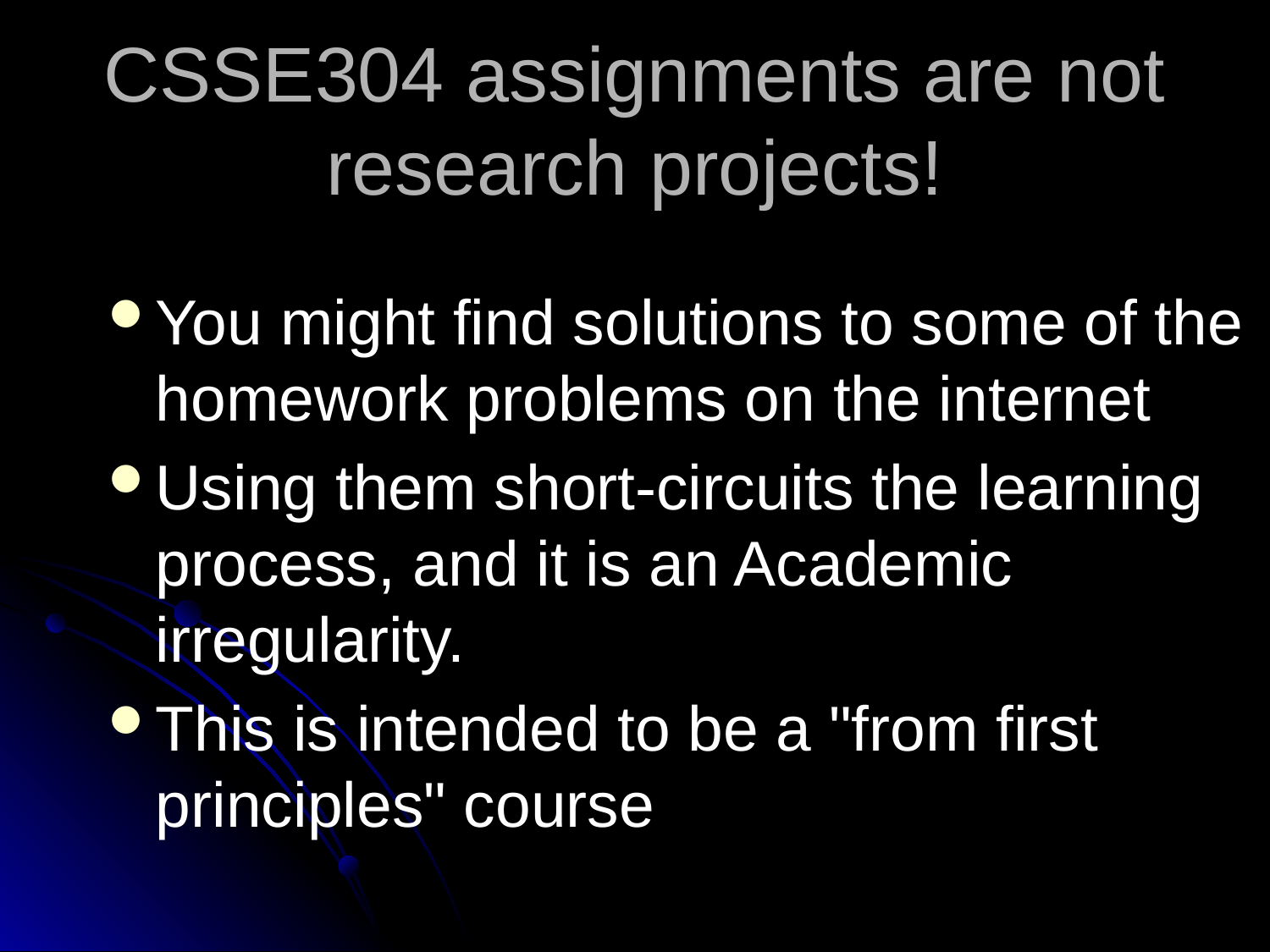

# CSSE304 assignments are not research projects!
You might find solutions to some of the homework problems on the internet
Using them short-circuits the learning process, and it is an Academic irregularity.
This is intended to be a "from first principles" course